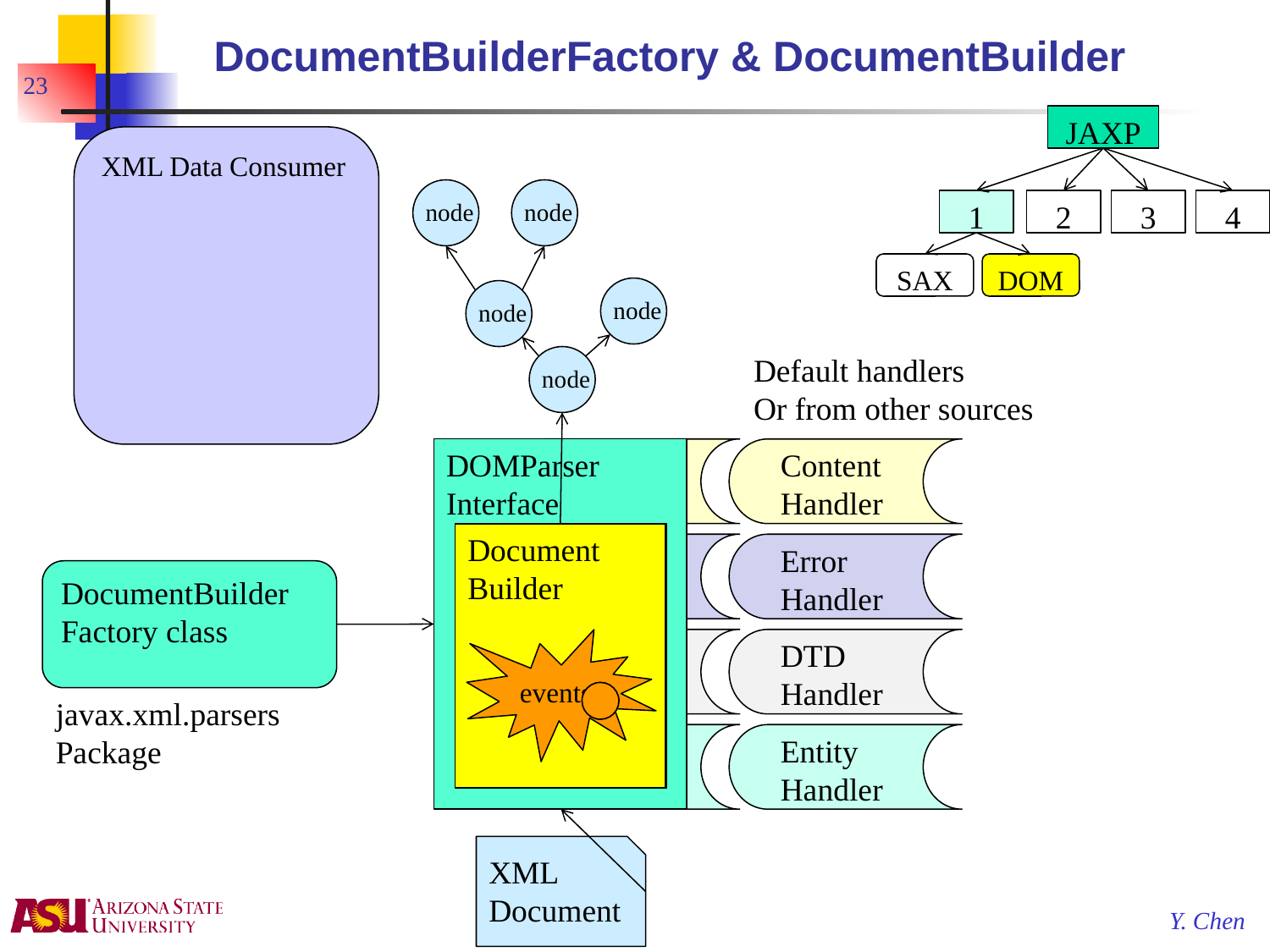

# DocumentBuilderFactory & DocumentBuilder
23
JAXP
XML Data Consumer

node

node

node

node

node
1
2
3
4
SAX
DOM
Default handlers
Or from other sources
DOMParser Interface

DocumentBuilder Factory class

Content Handler
Error Handler
DTD
Handler
Entity
Handler
Document Builder

events

javax.xml.parsers
Package

XML Document